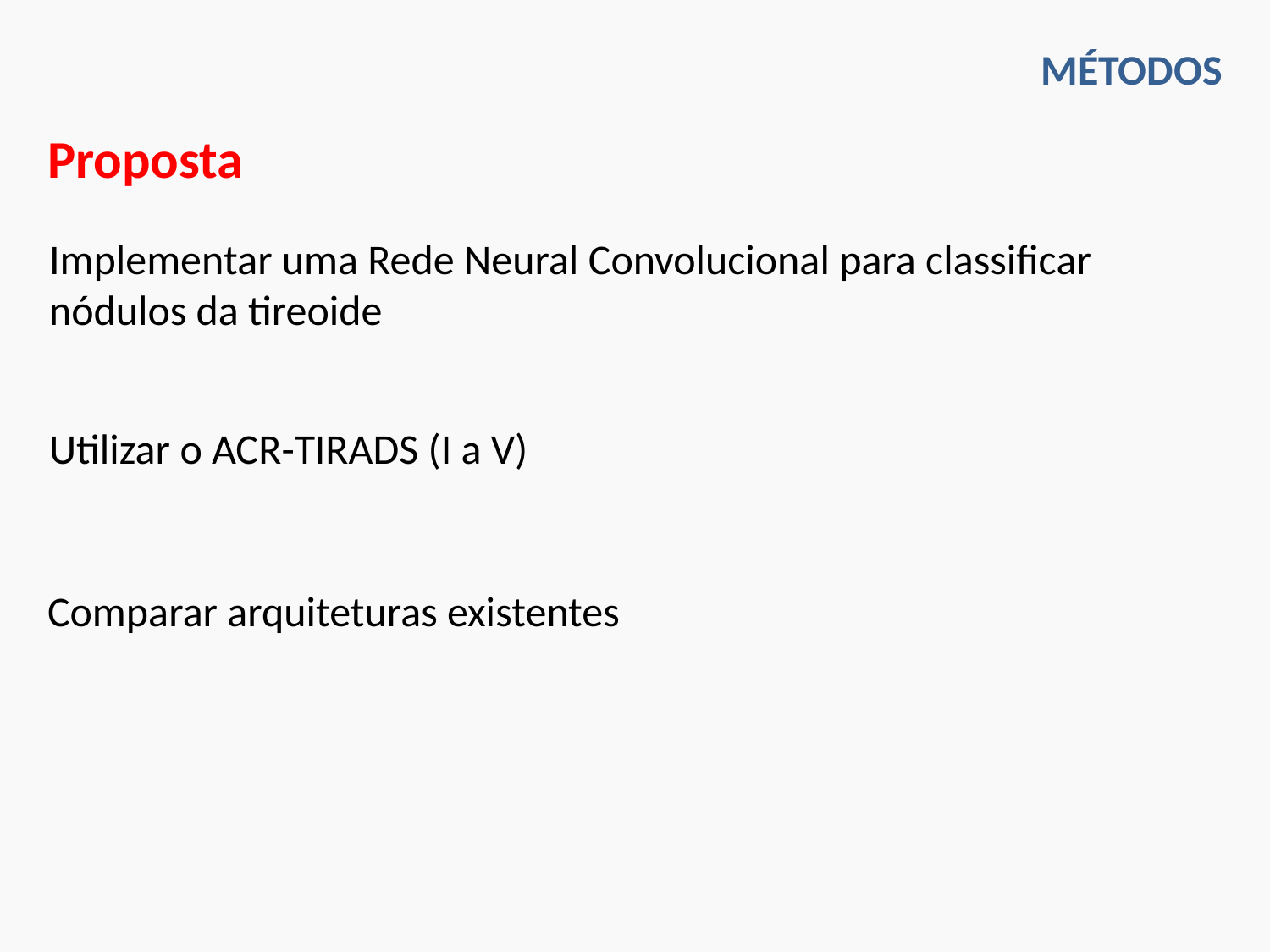

Métodos
Proposta
Implementar uma Rede Neural Convolucional para classificar nódulos da tireoide
Utilizar o ACR-TIRADS (I a V)
Comparar arquiteturas existentes